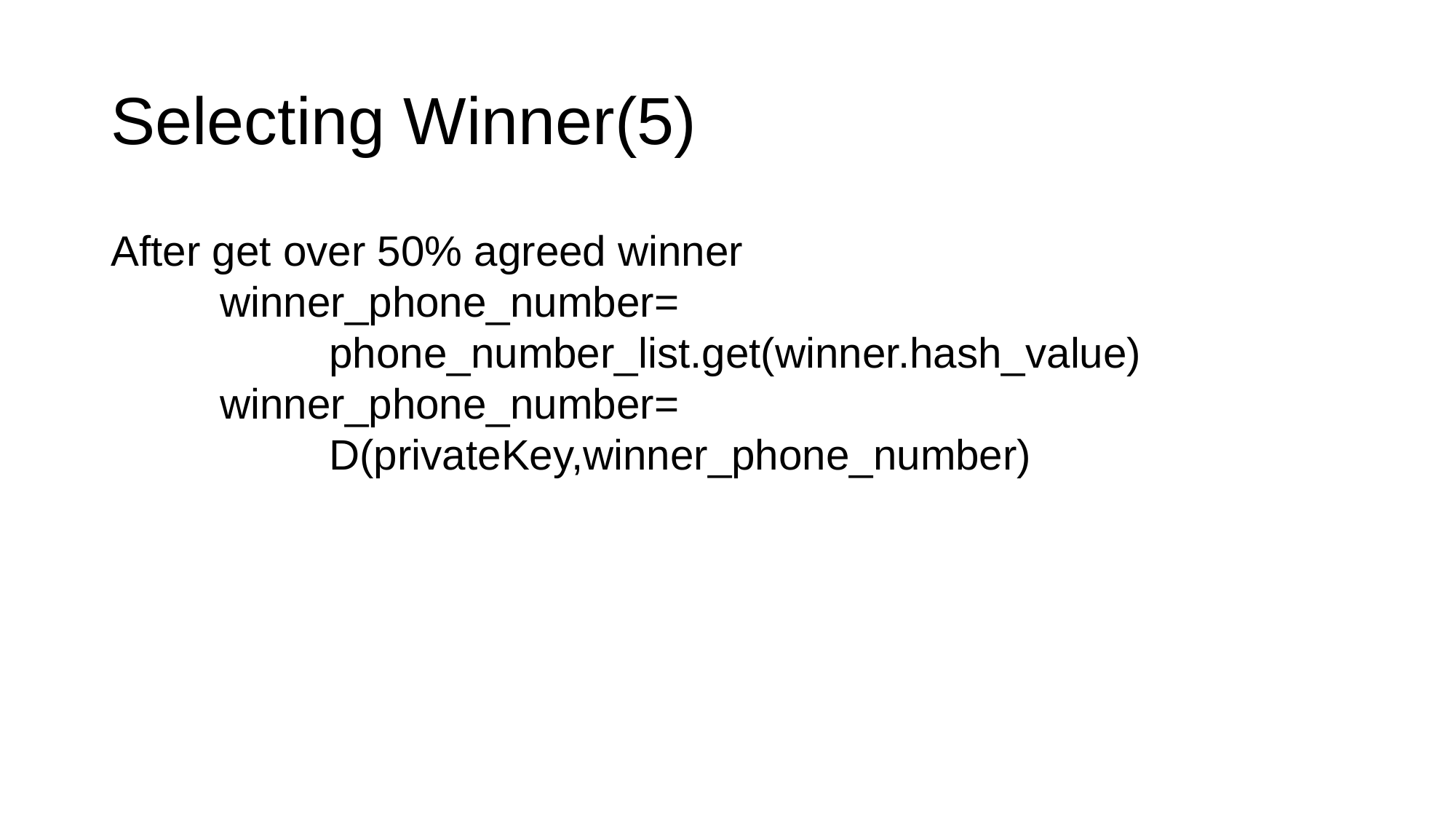

# Selecting Winner(5)
After get over 50% agreed winner
 	winner_phone_number=
		phone_number_list.get(winner.hash_value)
	winner_phone_number=
		D(privateKey,winner_phone_number)